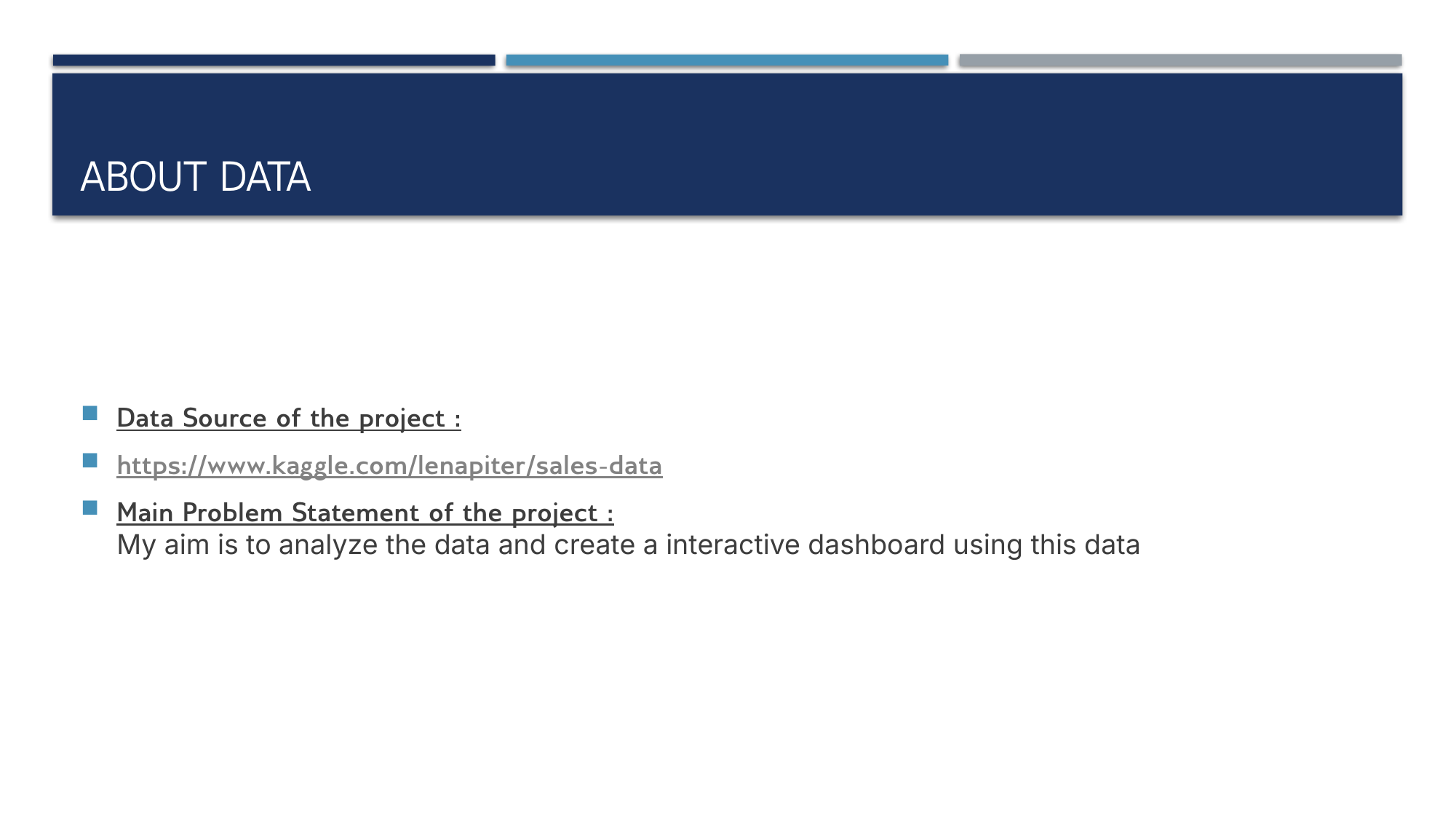

# About Data
Data Source of the project :
https://www.kaggle.com/lenapiter/sales-data
Main Problem Statement of the project :
My aim is to analyze the data and create a interactive dashboard using this data